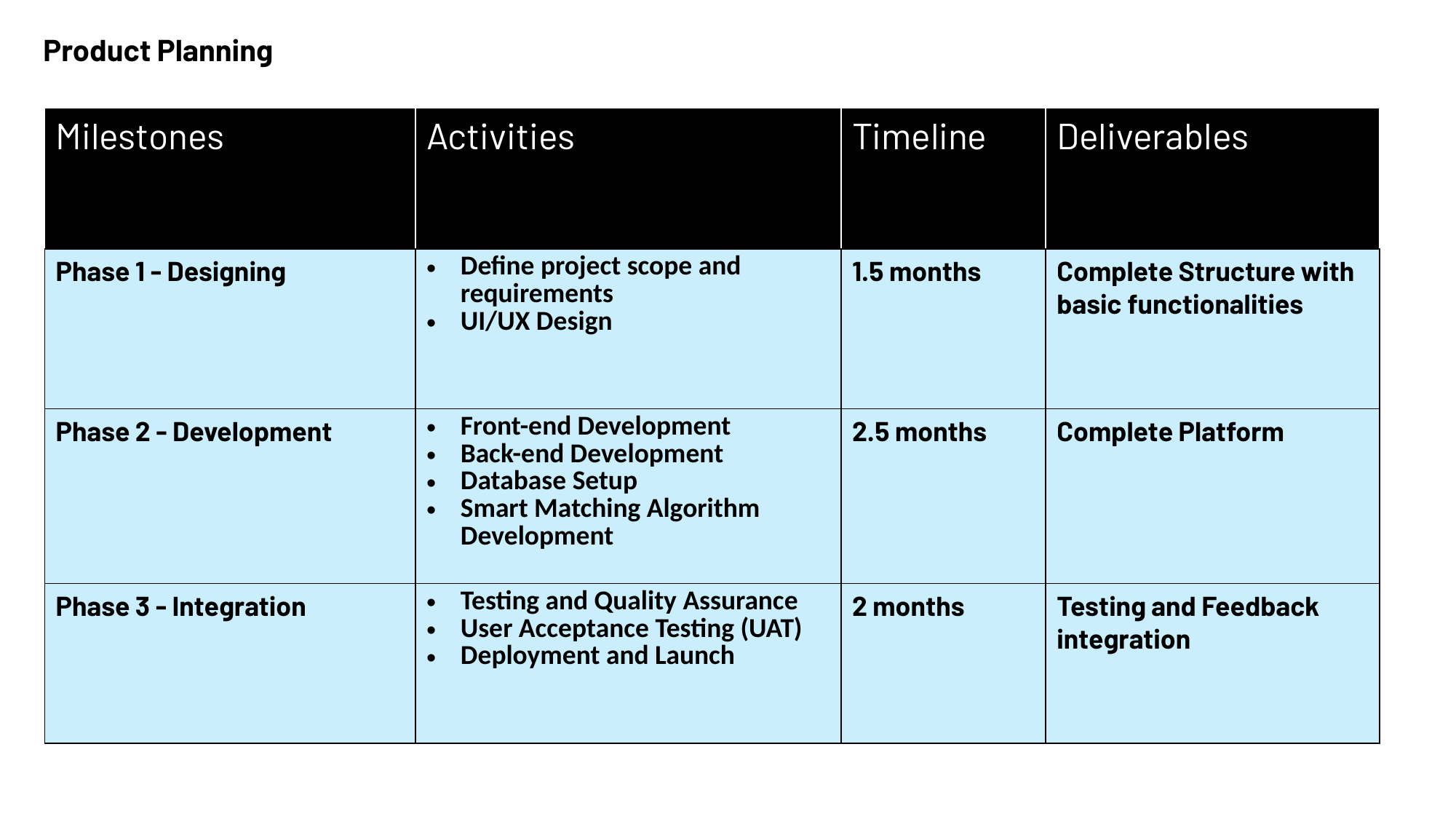

Product Planning

| Milestones | Activities | Timeline | Deliverables |
| --- | --- | --- | --- |
| Phase 1 - Designing | Define project scope and requirements UI/UX Design | 1.5 months | Complete Structure with basic functionalities |
| Phase 2 - Development | Front-end Development Back-end Development Database Setup Smart Matching Algorithm Development | 2.5 months | Complete Platform |
| Phase 3 - Integration | Testing and Quality Assurance User Acceptance Testing (UAT) Deployment and Launch | 2 months | Testing and Feedback integration |